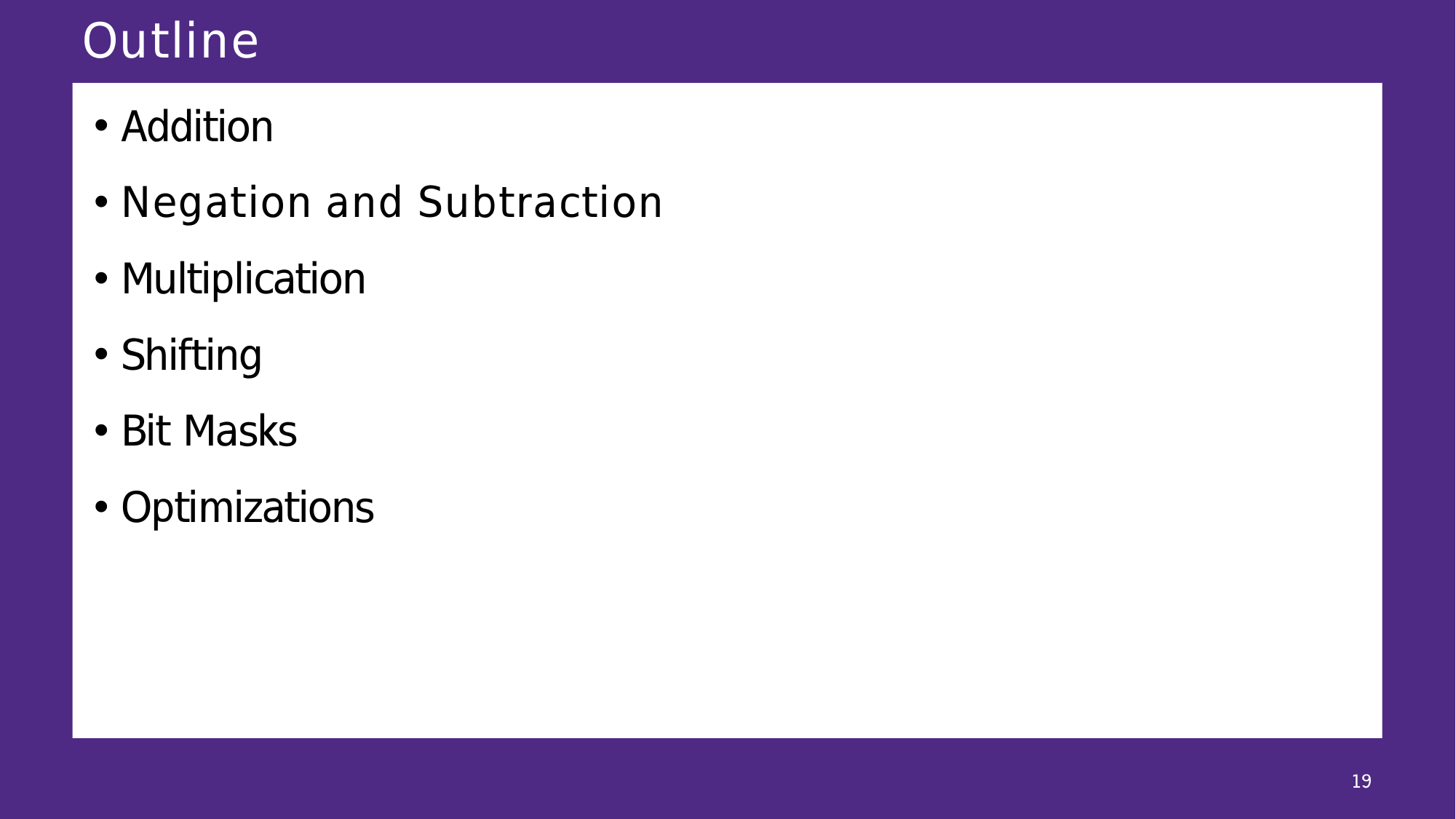

# Outline
Addition
Negation and Subtraction
Multiplication
Shifting
Bit Masks
Optimizations
19